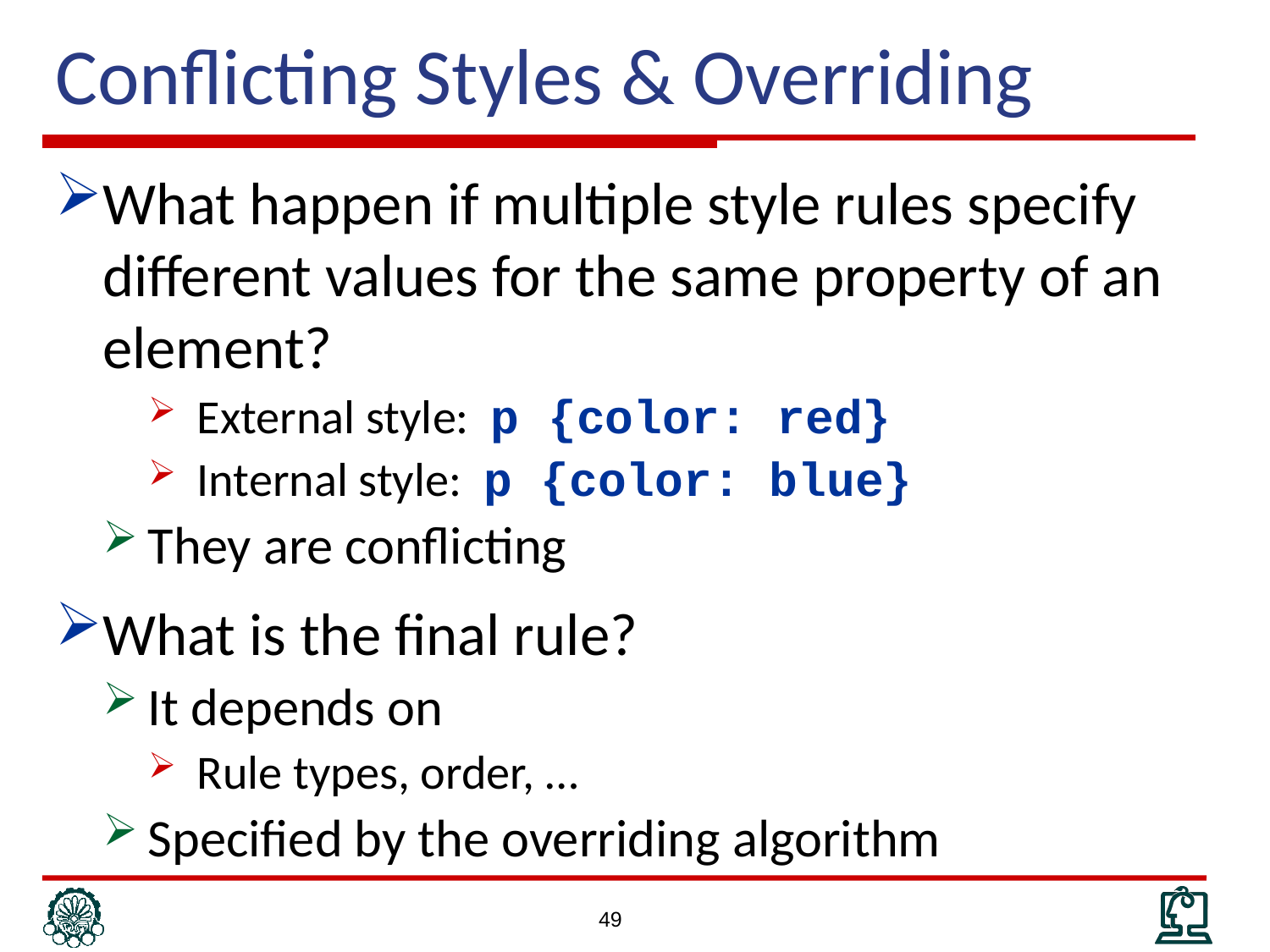

# Conflicting Styles & Overriding
What happen if multiple style rules specify different values for the same property of an element?
External style:  p {color: red}
Internal style:  p {color: blue}
They are conflicting
What is the final rule?
It depends on
Rule types, order, …
Specified by the overriding algorithm

49